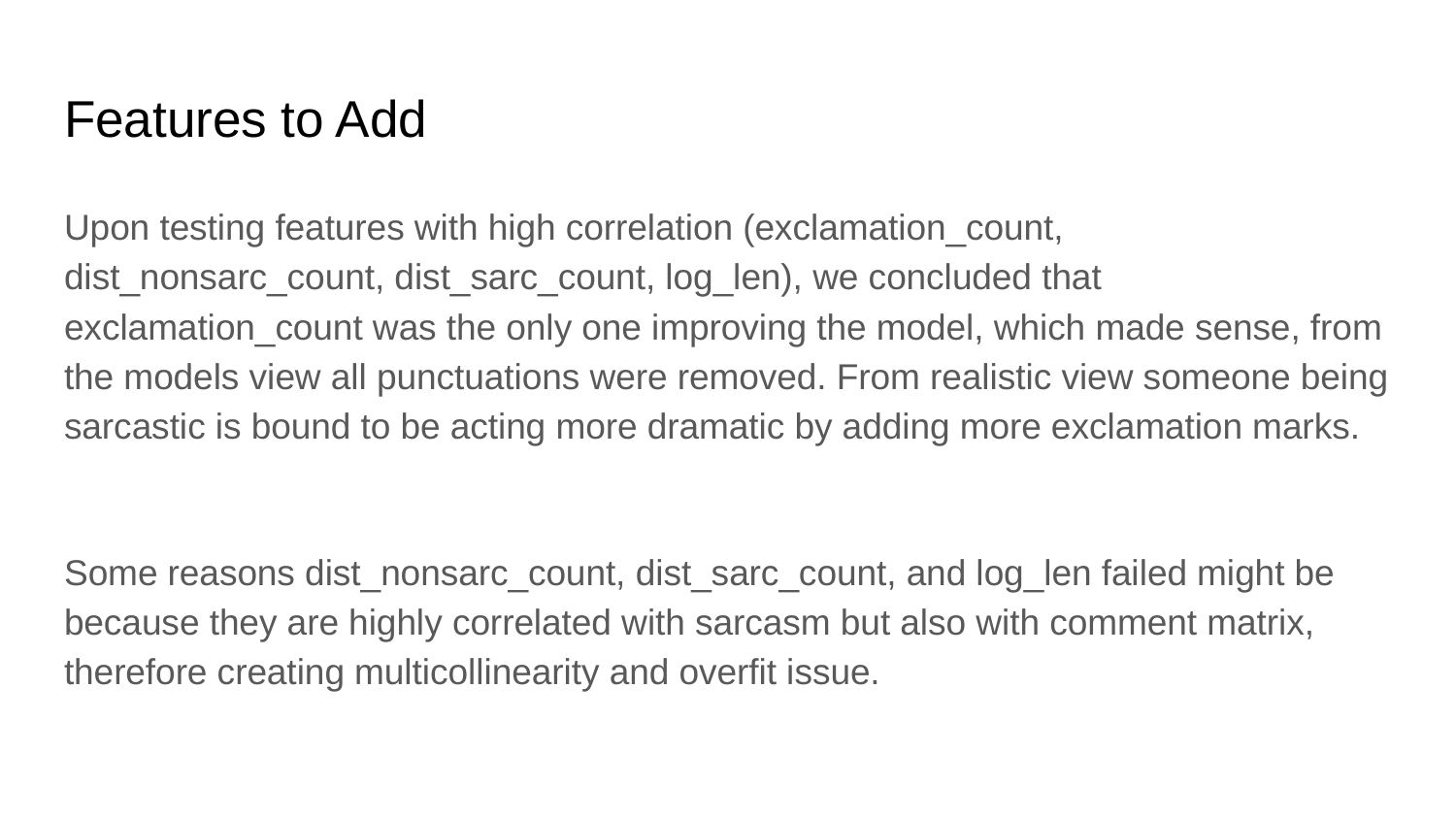

# Features to Add
Upon testing features with high correlation (exclamation_count, dist_nonsarc_count, dist_sarc_count, log_len), we concluded that exclamation_count was the only one improving the model, which made sense, from the models view all punctuations were removed. From realistic view someone being sarcastic is bound to be acting more dramatic by adding more exclamation marks.

Some reasons dist_nonsarc_count, dist_sarc_count, and log_len failed might be because they are highly correlated with sarcasm but also with comment matrix, therefore creating multicollinearity and overfit issue.